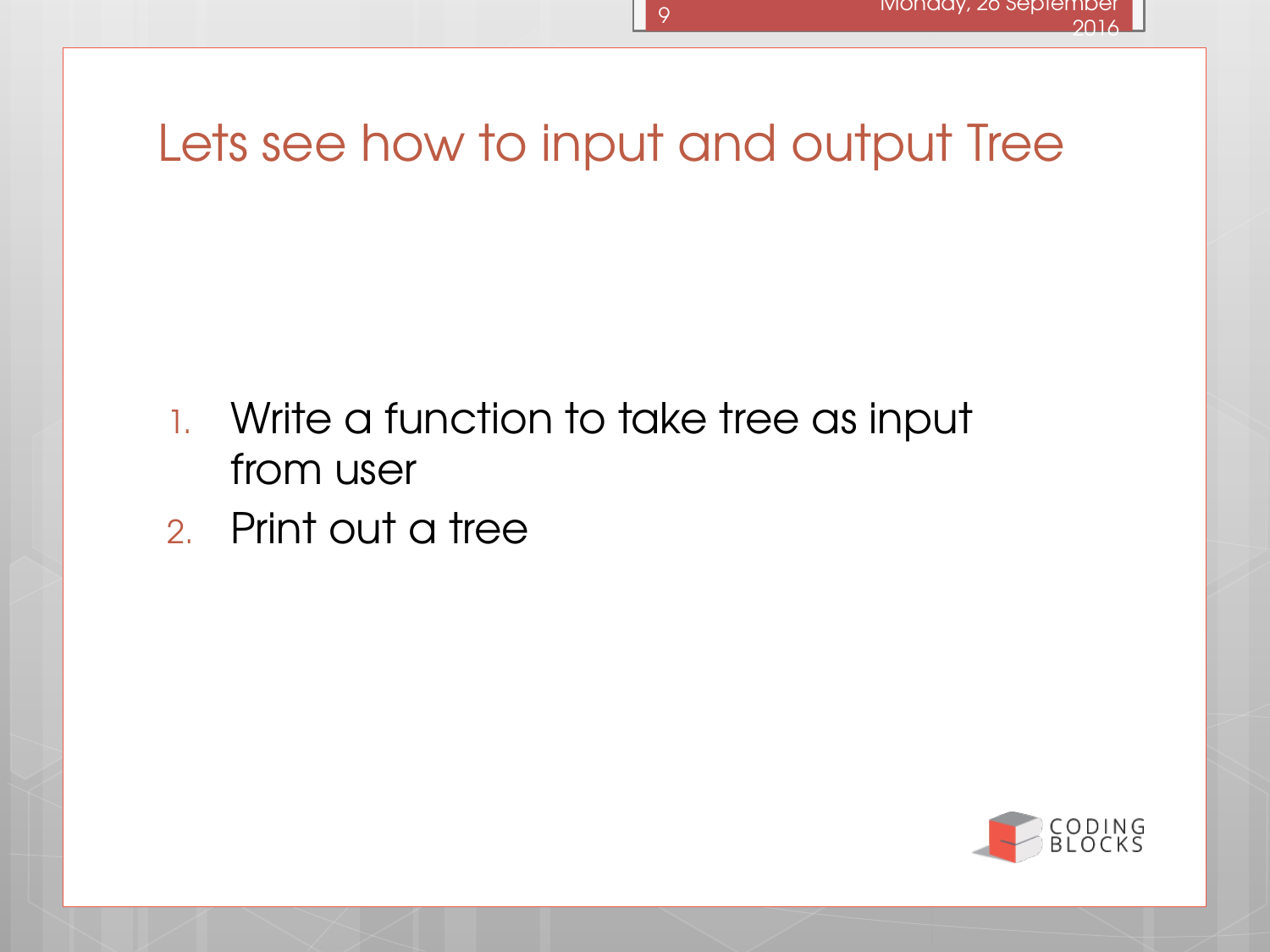

Monday, 26 September 2016
9
# Lets see how to input and output Tree
Write a function to take tree as input from user
Print out a tree